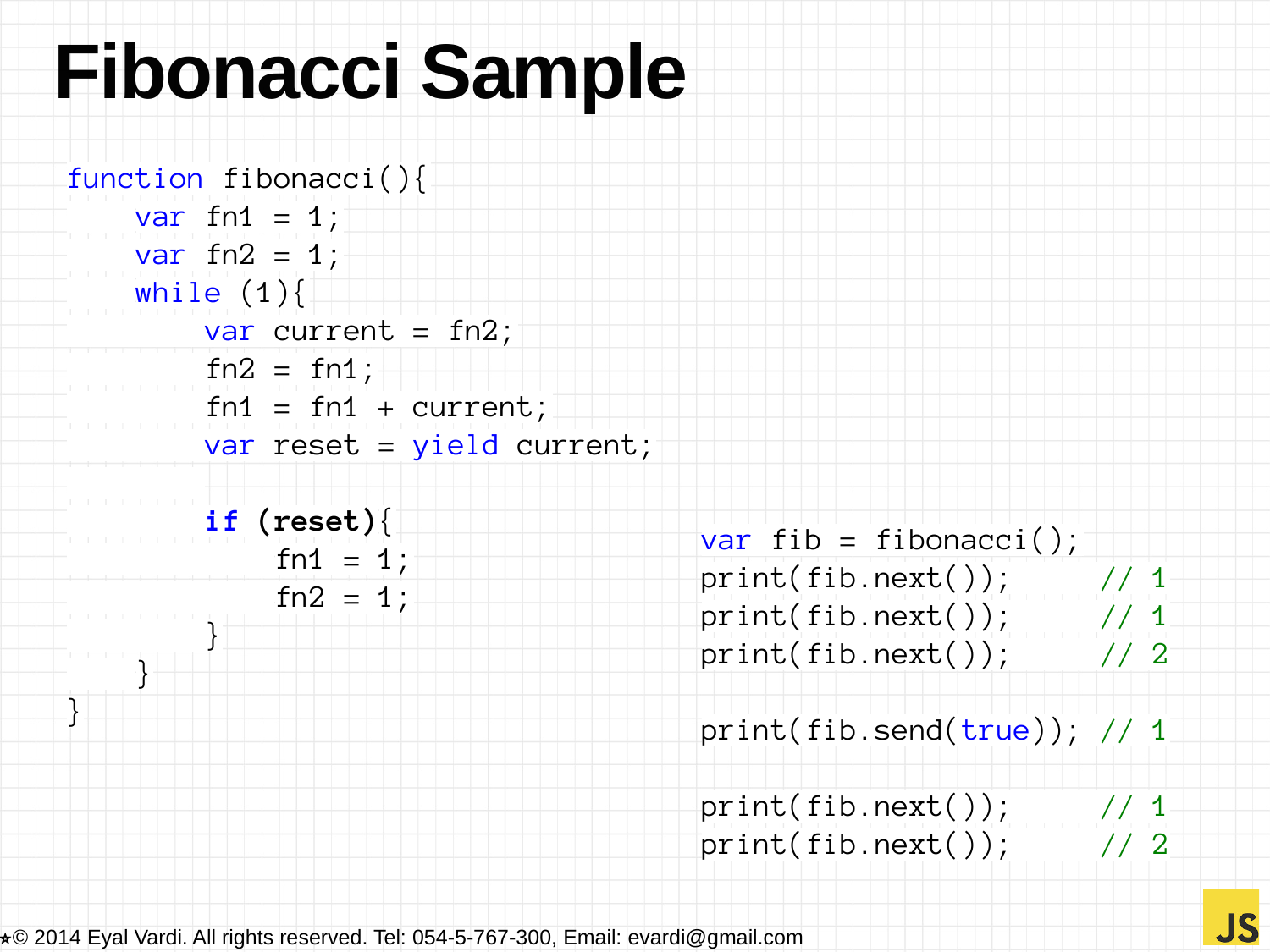

# Fibonacci Sample
function fibonacci(){
    var fn1 = 1;
    var fn2 = 1;
    while (1){
        var current = fn2;
        fn2 = fn1;
        fn1 = fn1 + current;
        var reset = yield current;

        if (reset){
            fn1 = 1;
            fn2 = 1;
        }
    }
}
var fib = fibonacci();
print(fib.next());     // 1
print(fib.next());     // 1
print(fib.next());     // 2

print(fib.send(true)); // 1

print(fib.next());     // 1
print(fib.next());     // 2